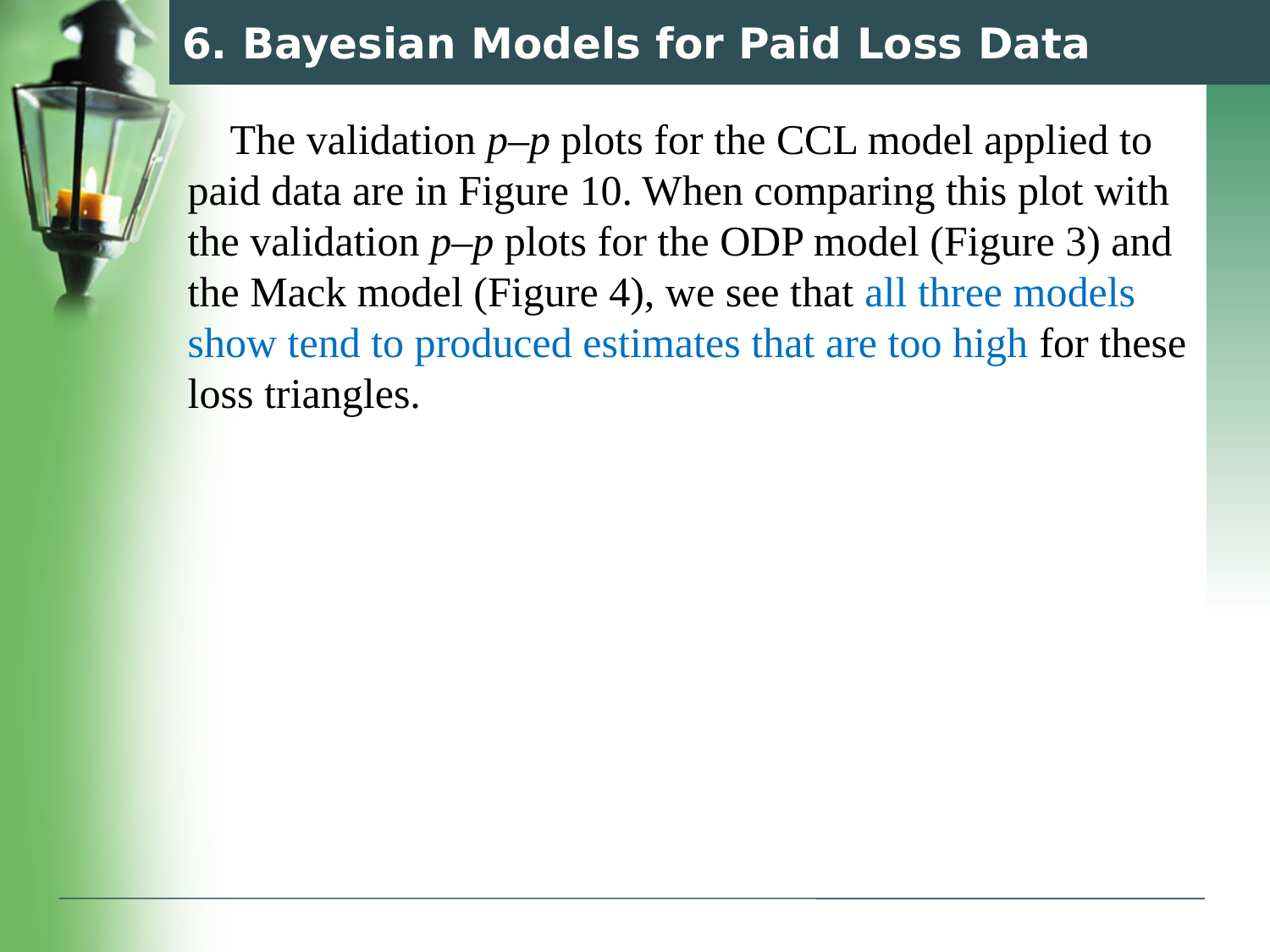

# 6. Bayesian Models for Paid Loss Data
    The validation p–p plots for the CCL model applied to paid data are in Figure 10. When comparing this plot with the validation p–p plots for the ODP model (Figure 3) and the Mack model (Figure 4), we see that all three models show tend to produced estimates that are too high for these loss triangles.